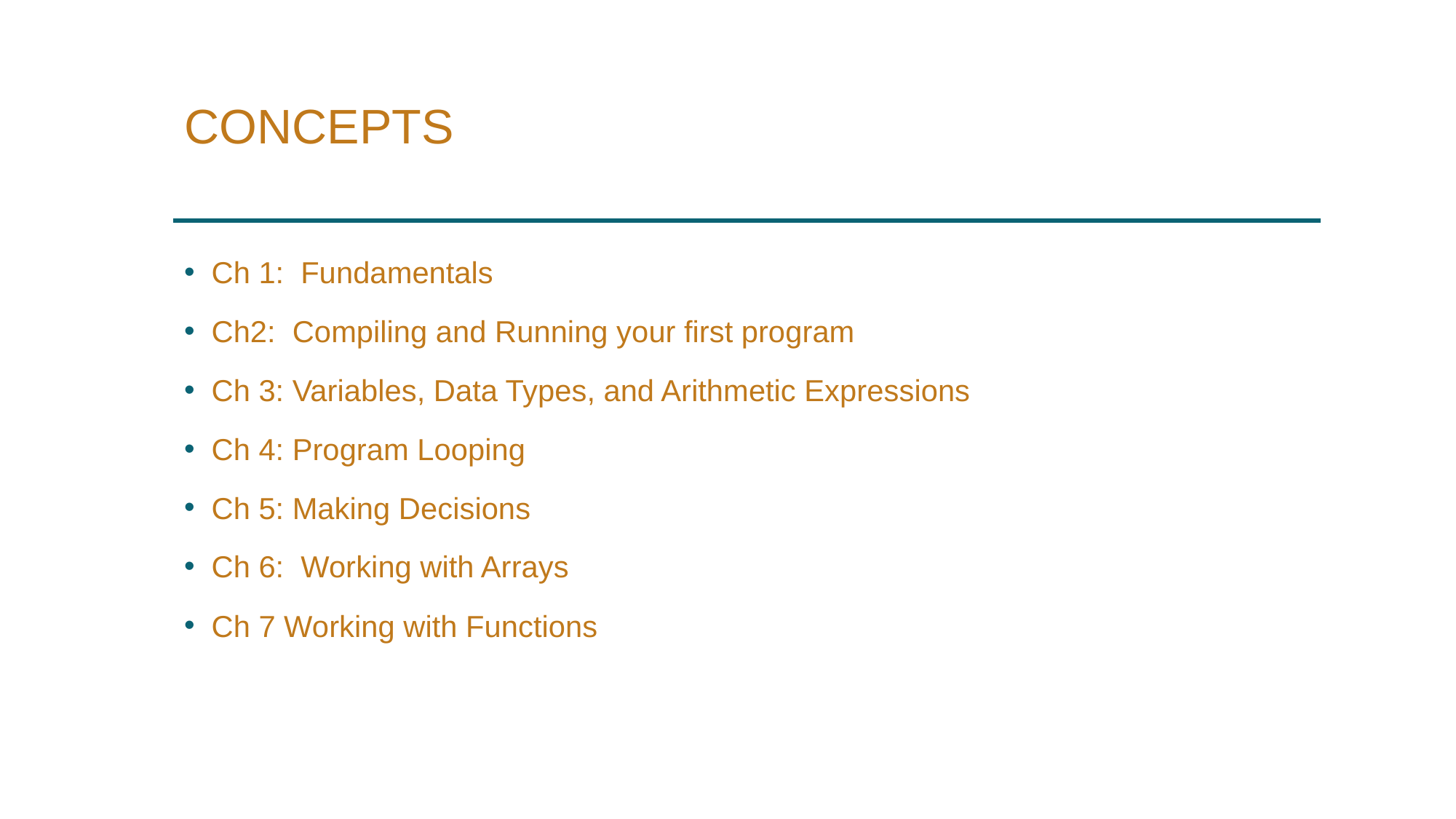

# CONCEPTS
Ch 1:  Fundamentals
Ch2:  Compiling and Running your first program
Ch 3: Variables, Data Types, and Arithmetic Expressions
Ch 4: Program Looping
Ch 5: Making Decisions
Ch 6:  Working with Arrays
Ch 7 Working with Functions